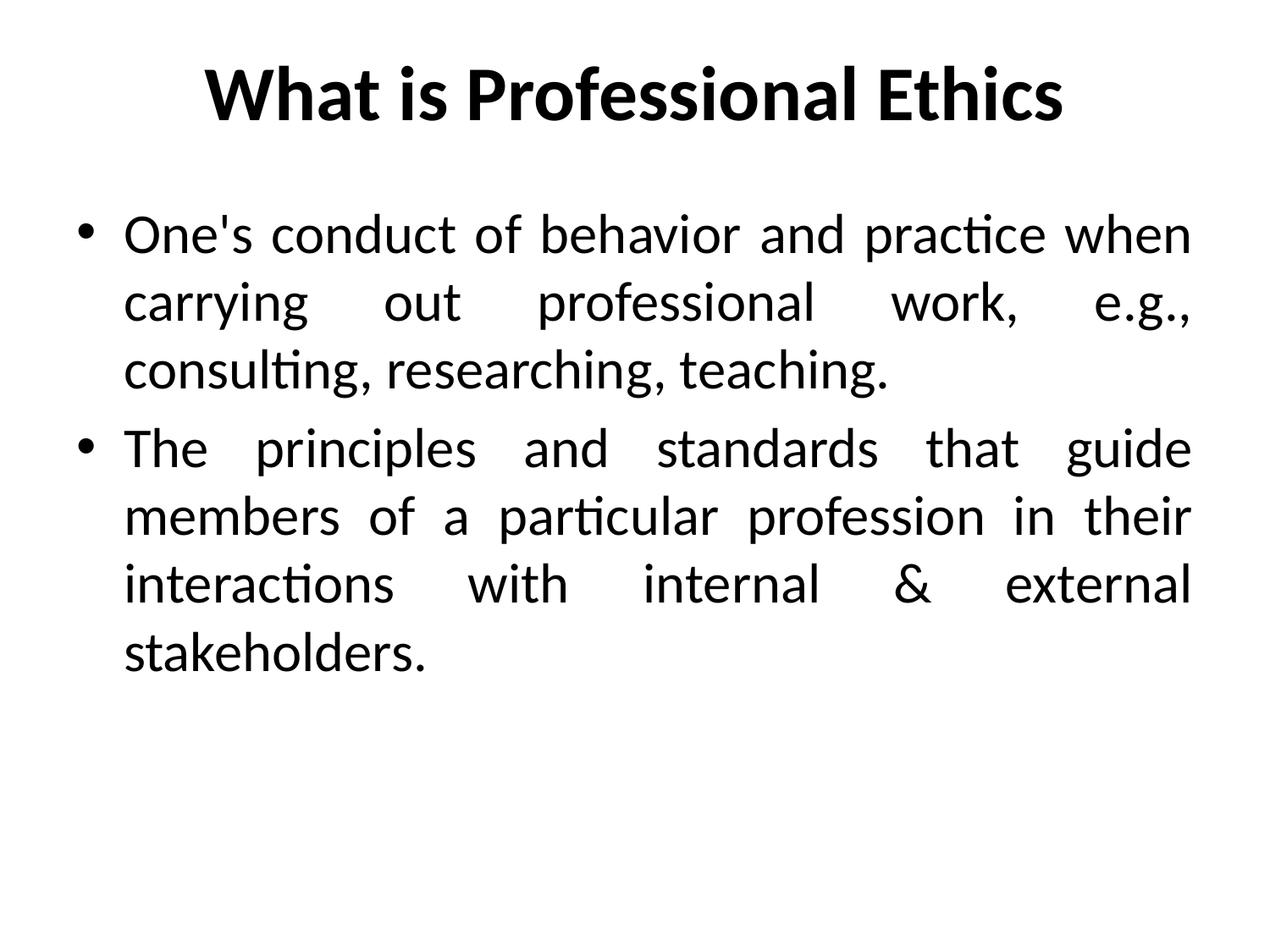

# What is Professional Ethics
One's conduct of behavior and practice when carrying out professional work, e.g., consulting, researching, teaching.
The principles and standards that guide members of a particular profession in their interactions with internal & external stakeholders.